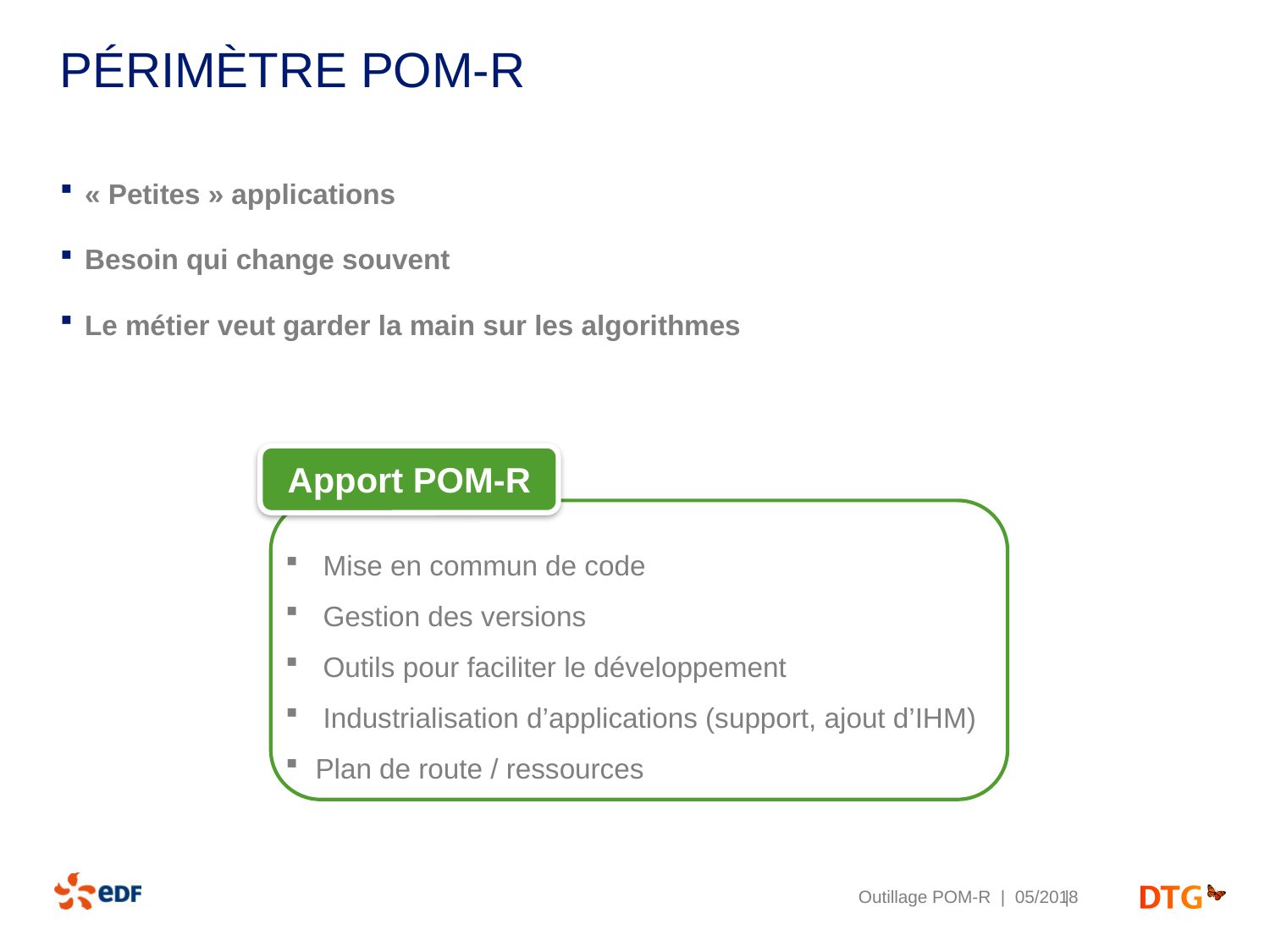

Périmètre POM-R
« Petites » applications
Besoin qui change souvent
Le métier veut garder la main sur les algorithmes

Apport POM-R
 Mise en commun de code
 Gestion des versions
 Outils pour faciliter le développement
 Industrialisation d’applications (support, ajout d’IHM)
Plan de route / ressources
Outillage POM-R  |  05/2018